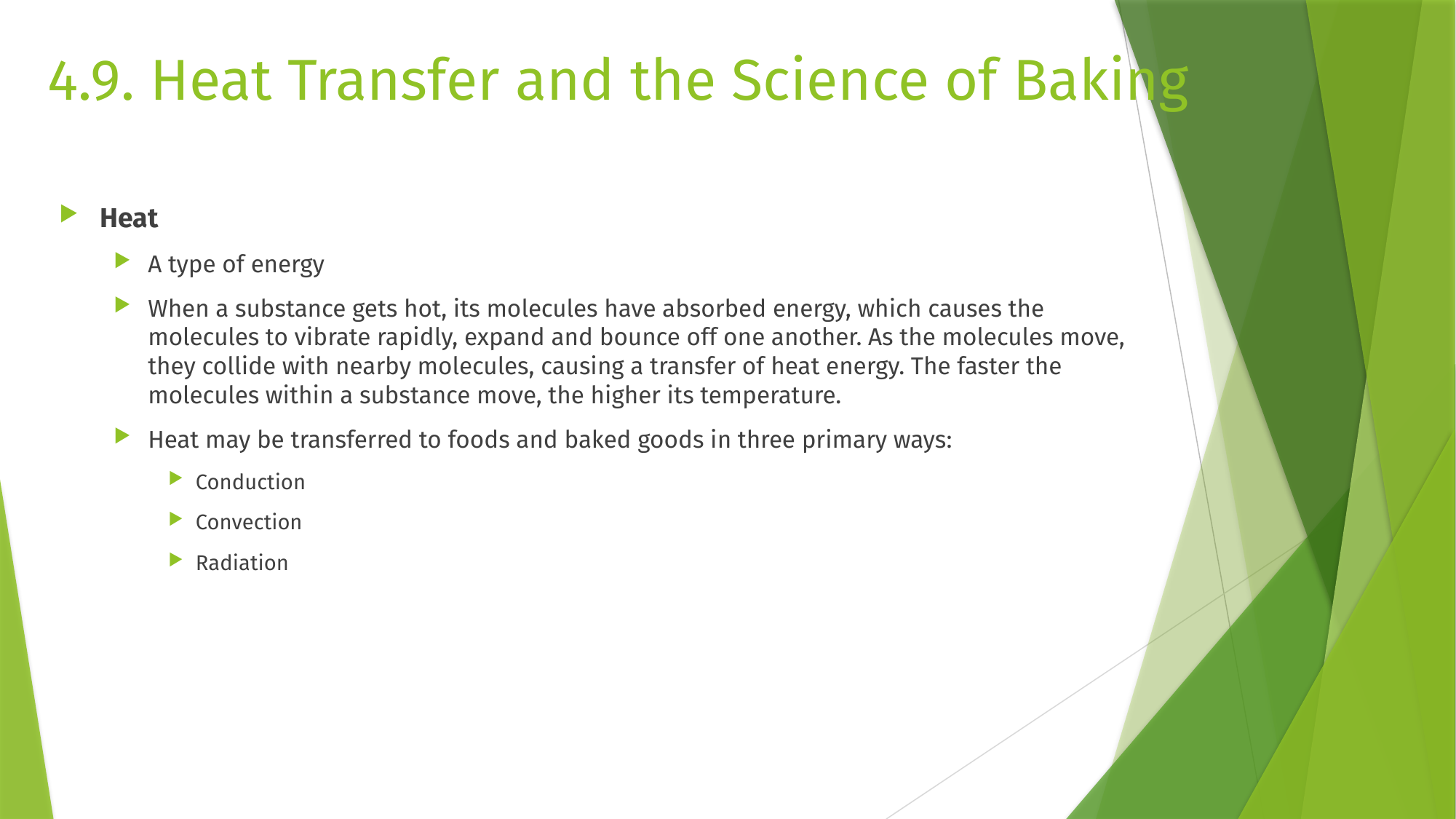

# 4.9. Heat Transfer and the Science of Baking
Heat
A type of energy
When a substance gets hot, its molecules have absorbed energy, which causes the molecules to vibrate rapidly, expand and bounce off one another. As the molecules move, they collide with nearby molecules, causing a transfer of heat energy. The faster the molecules within a substance move, the higher its temperature.
Heat may be transferred to foods and baked goods in three primary ways:
Conduction
Convection
Radiation